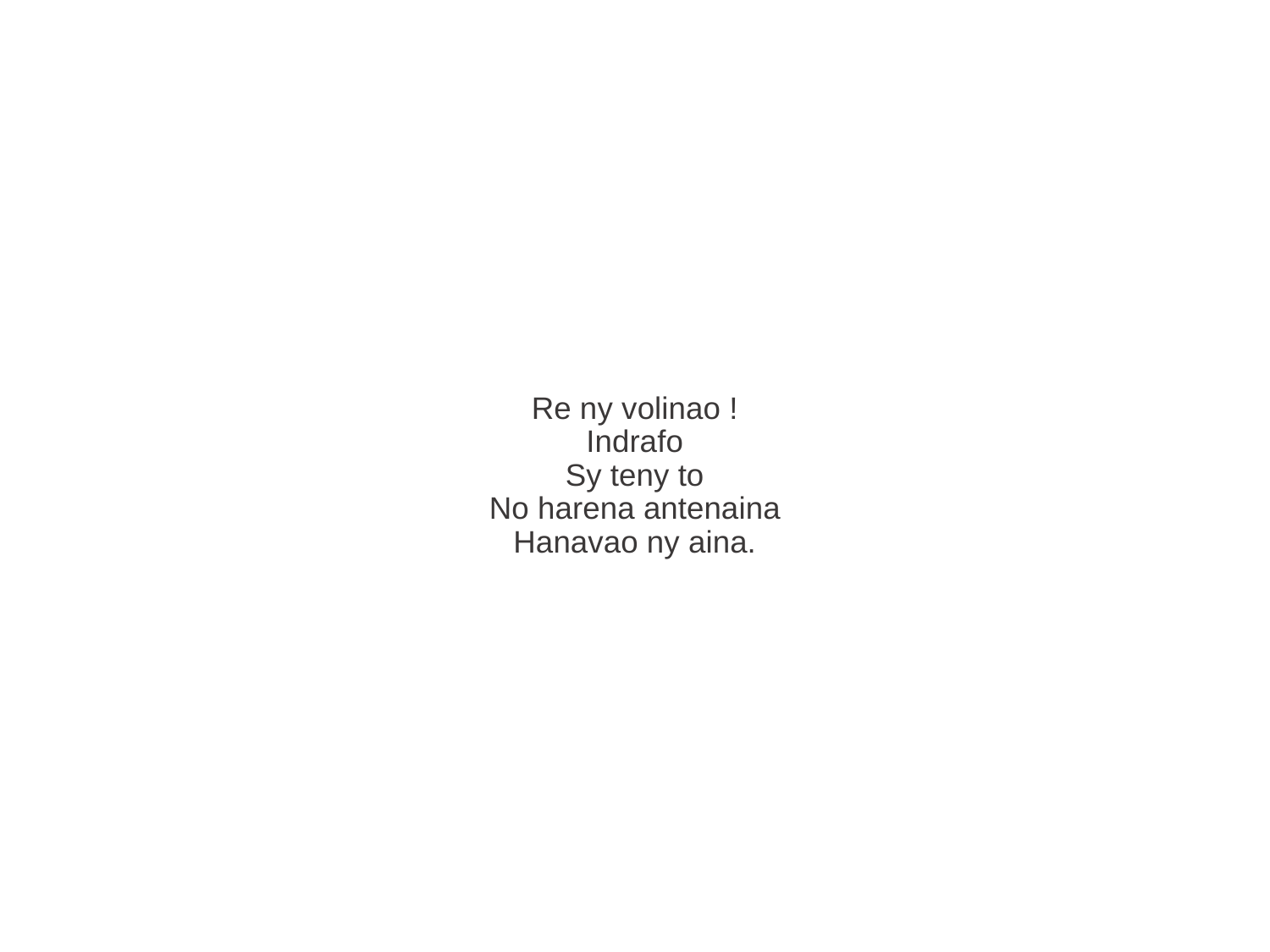

Re ny volinao !
Indrafo
Sy teny to
No harena antenaina
Hanavao ny aina.